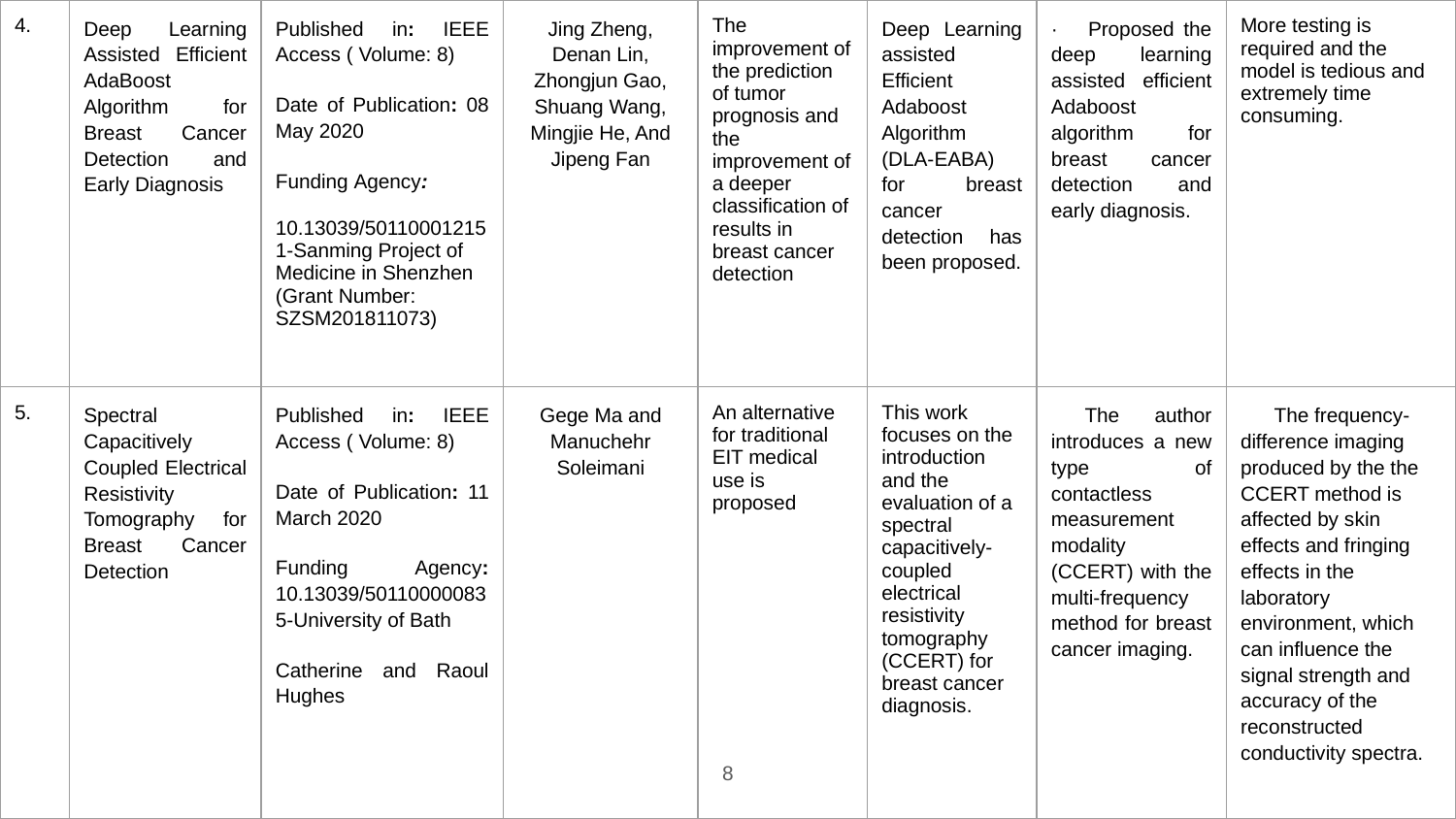

| 4. | Deep Learning Assisted Efficient AdaBoost Algorithm for Breast Cancer Detection and Early Diagnosis | Published in: IEEE Access ( Volume: 8) Date of Publication: 08 May 2020 Funding Agency: 10.13039/501100012151-Sanming Project of Medicine in Shenzhen (Grant Number: SZSM201811073) | Jing Zheng, Denan Lin, Zhongjun Gao, Shuang Wang, Mingjie He, And Jipeng Fan | The improvement of the prediction of tumor prognosis and the improvement of a deeper classification of results in breast cancer detection | Deep Learning assisted Efficient Adaboost Algorithm (DLA-EABA) for breast cancer detection has been proposed. | · Proposed the deep learning assisted efficient Adaboost algorithm for breast cancer detection and early diagnosis. | More testing is required and the model is tedious and extremely time consuming. |
| --- | --- | --- | --- | --- | --- | --- | --- |
| 5. | Spectral Capacitively Coupled Electrical Resistivity Tomography for Breast Cancer Detection | Published in: IEEE Access ( Volume: 8) Date of Publication: 11 March 2020 Funding Agency: 10.13039/501100000835-University of Bath Catherine and Raoul Hughes | Gege Ma and Manuchehr Soleimani | An alternative for traditional EIT medical use is proposed | This work focuses on the introduction and the evaluation of a spectral capacitively-coupled electrical resistivity tomography (CCERT) for breast cancer diagnosis. | The author introduces a new type of contactless measurement modality (CCERT) with the multi-frequency method for breast cancer imaging. | The frequency-difference imaging produced by the the CCERT method is affected by skin effects and fringing effects in the laboratory environment, which can influence the signal strength and accuracy of the reconstructed conductivity spectra. |
8